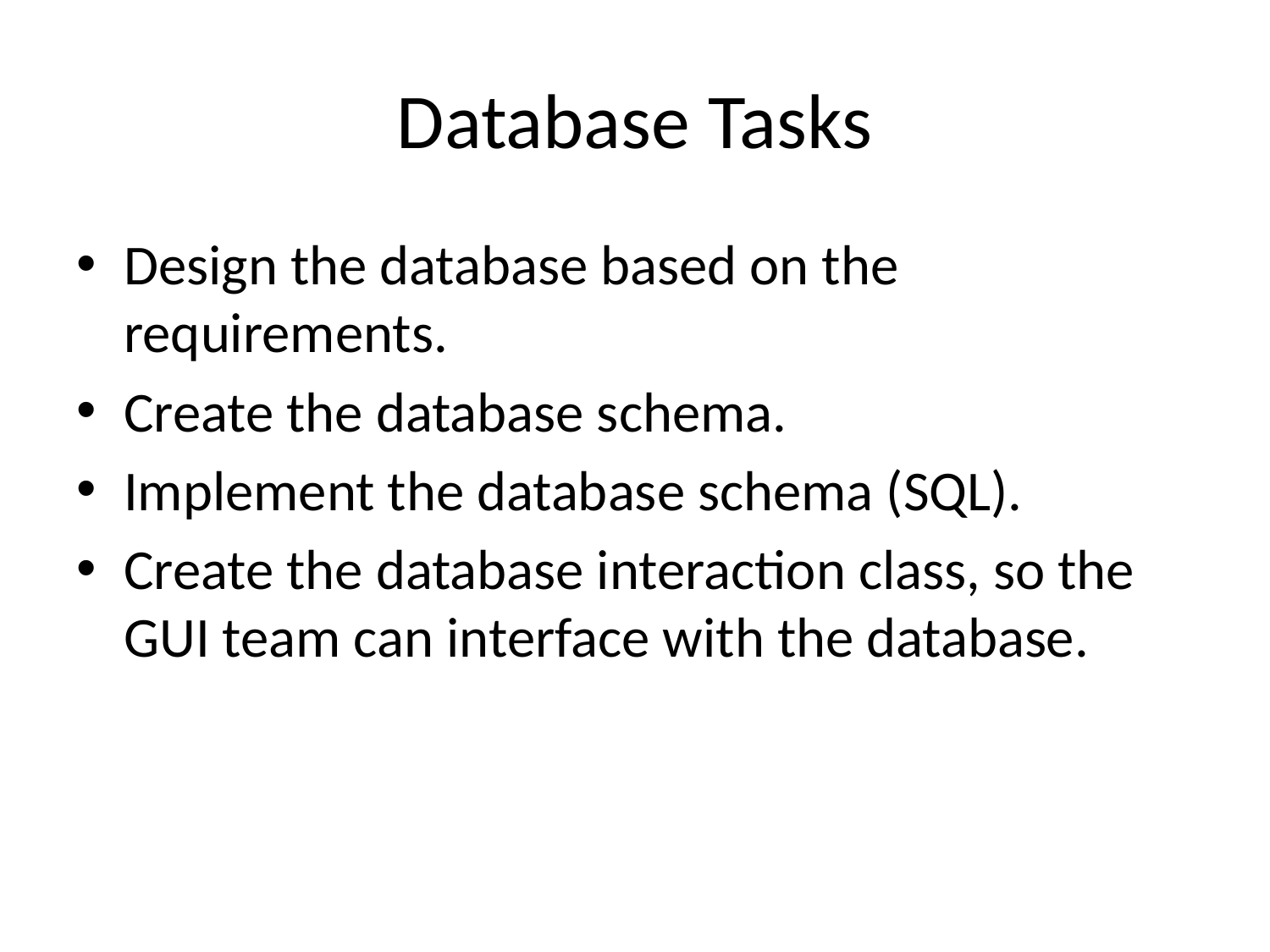

# Database Tasks
Design the database based on the requirements.
Create the database schema.
Implement the database schema (SQL).
Create the database interaction class, so the GUI team can interface with the database.